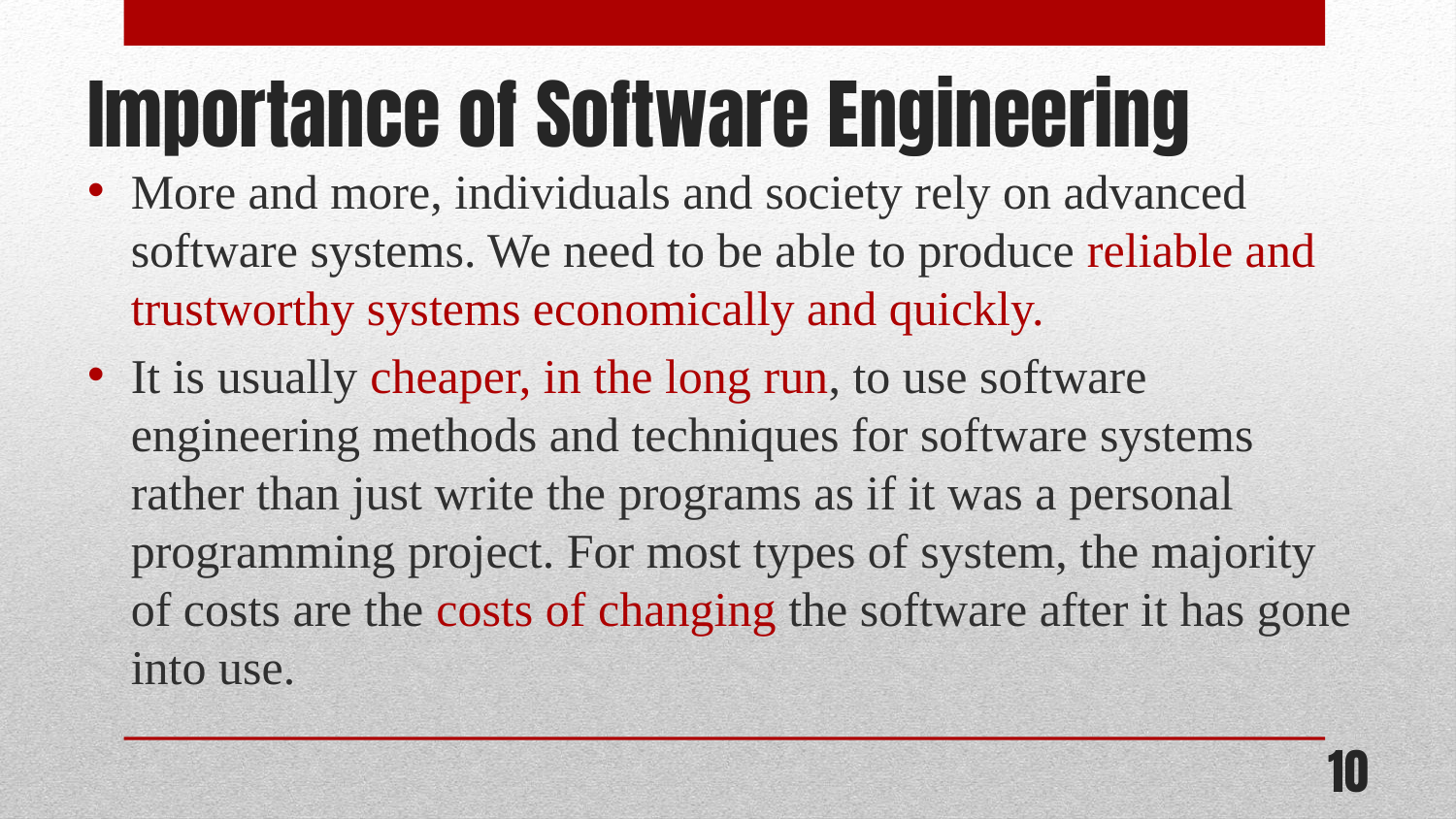

# Importance of Software Engineering
More and more, individuals and society rely on advanced software systems. We need to be able to produce reliable and trustworthy systems economically and quickly.
It is usually cheaper, in the long run, to use software engineering methods and techniques for software systems rather than just write the programs as if it was a personal programming project. For most types of system, the majority of costs are the costs of changing the software after it has gone into use.

10